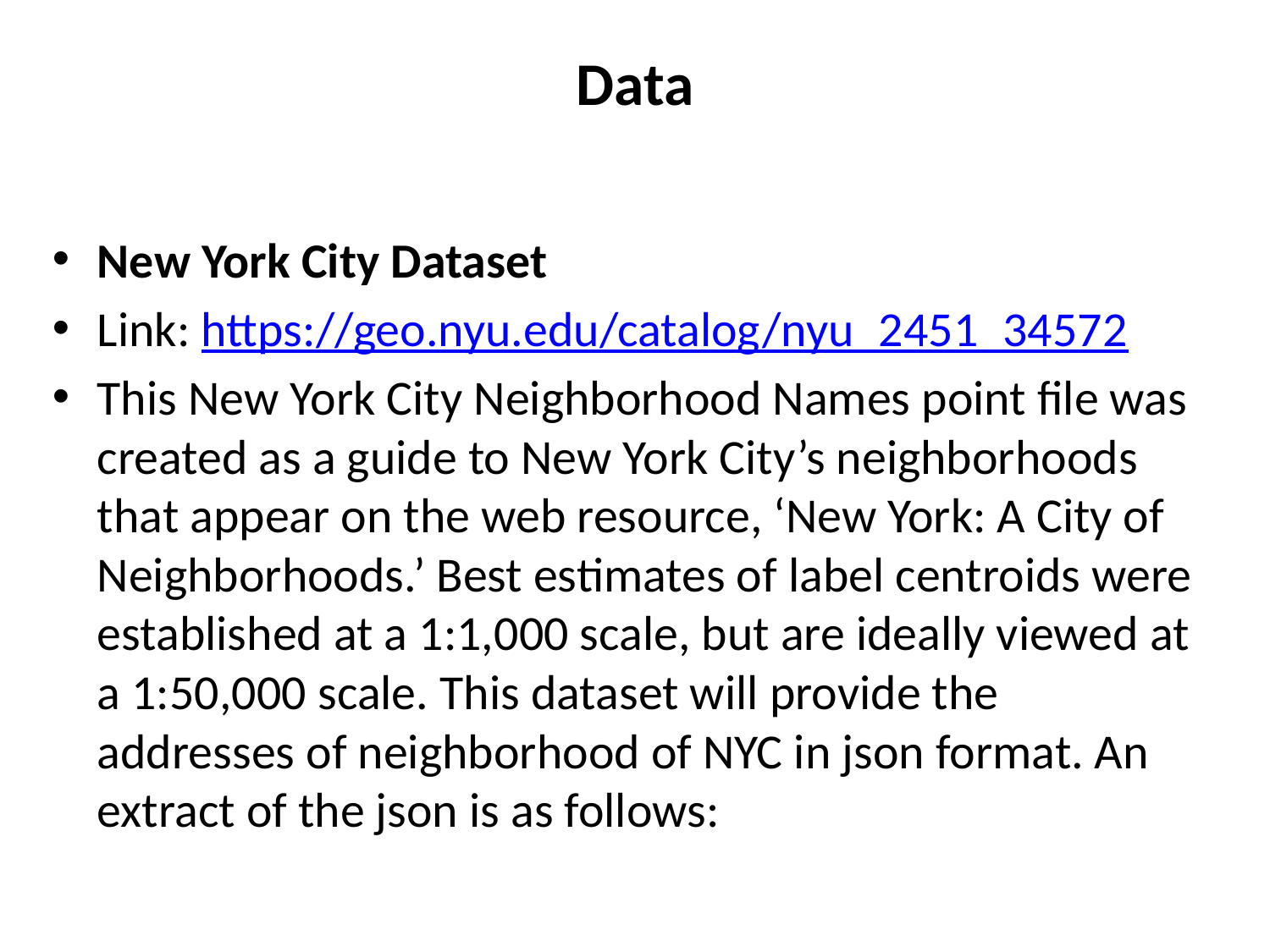

# Data
New York City Dataset
Link: https://geo.nyu.edu/catalog/nyu_2451_34572
This New York City Neighborhood Names point file was created as a guide to New York City’s neighborhoods that appear on the web resource, ‘New York: A City of Neighborhoods.’ Best estimates of label centroids were established at a 1:1,000 scale, but are ideally viewed at a 1:50,000 scale. This dataset will provide the addresses of neighborhood of NYC in json format. An extract of the json is as follows: